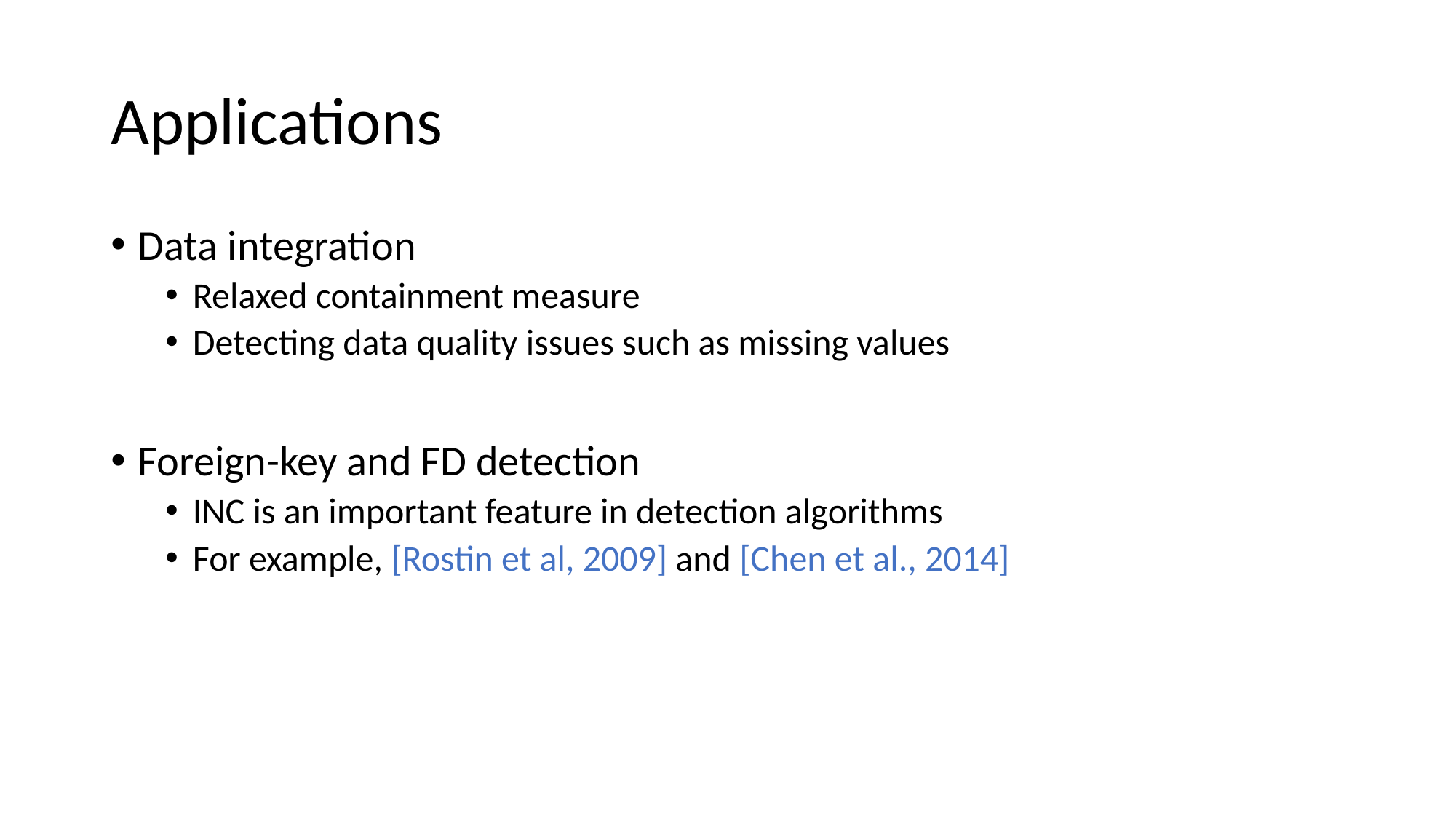

# Applications
Data integration
Relaxed containment measure
Detecting data quality issues such as missing values

Foreign-key and FD detection
INC is an important feature in detection algorithms
For example, [Rostin et al, 2009] and [Chen et al., 2014]